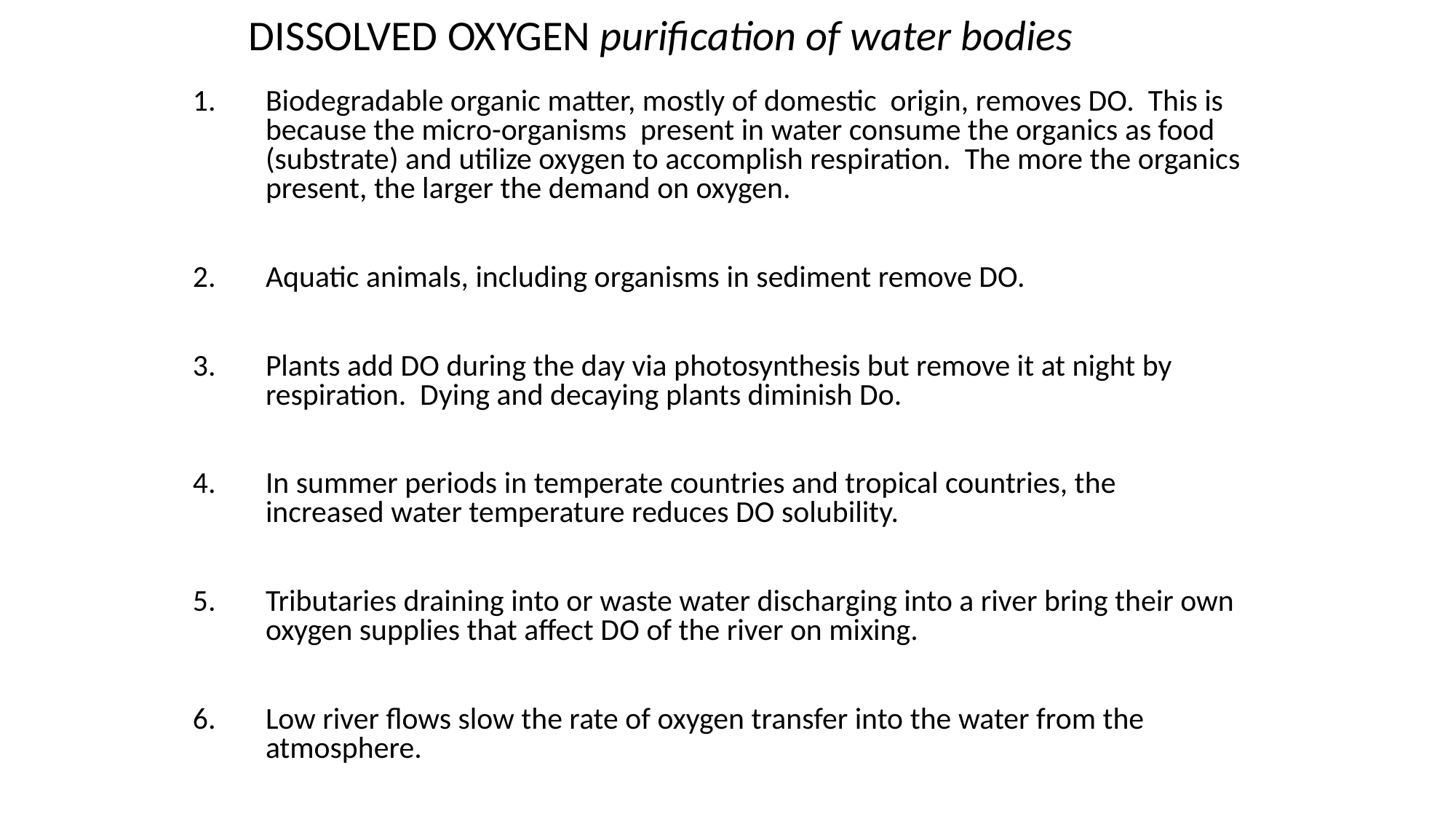

# DISSOLVED OXYGEN purification of water bodies
Biodegradable organic matter, mostly of domestic  origin, removes DO.  This is because the micro-organisms  present in water consume the organics as food (substrate) and utilize oxygen to accomplish respiration.  The more the organics present, the larger the demand on oxygen.

Aquatic animals, including organisms in sediment remove DO.

Plants add DO during the day via photosynthesis but remove it at night by respiration.  Dying and decaying plants diminish Do.

In summer periods in temperate countries and tropical countries, the increased water temperature reduces DO solubility.

Tributaries draining into or waste water discharging into a river bring their own oxygen supplies that affect DO of the river on mixing.

Low river flows slow the rate of oxygen transfer into the water from the atmosphere.